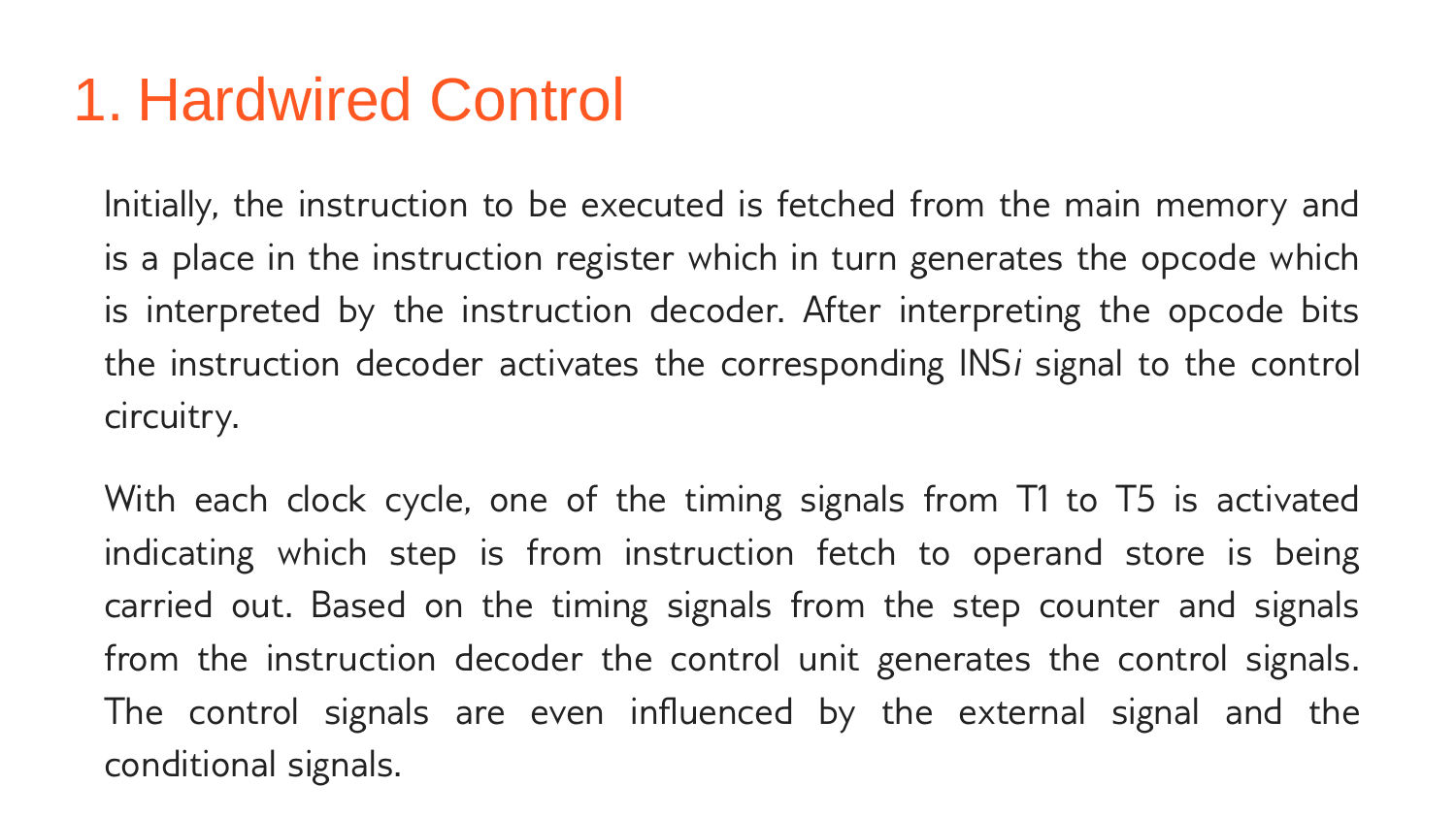

# Hardwired Control
Initially, the instruction to be executed is fetched from the main memory and is a place in the instruction register which in turn generates the opcode which is interpreted by the instruction decoder. After interpreting the opcode bits the instruction decoder activates the corresponding INSi signal to the control circuitry.
With each clock cycle, one of the timing signals from T1 to T5 is activated indicating which step is from instruction fetch to operand store is being carried out. Based on the timing signals from the step counter and signals from the instruction decoder the control unit generates the control signals. The control signals are even influenced by the external signal and the conditional signals.